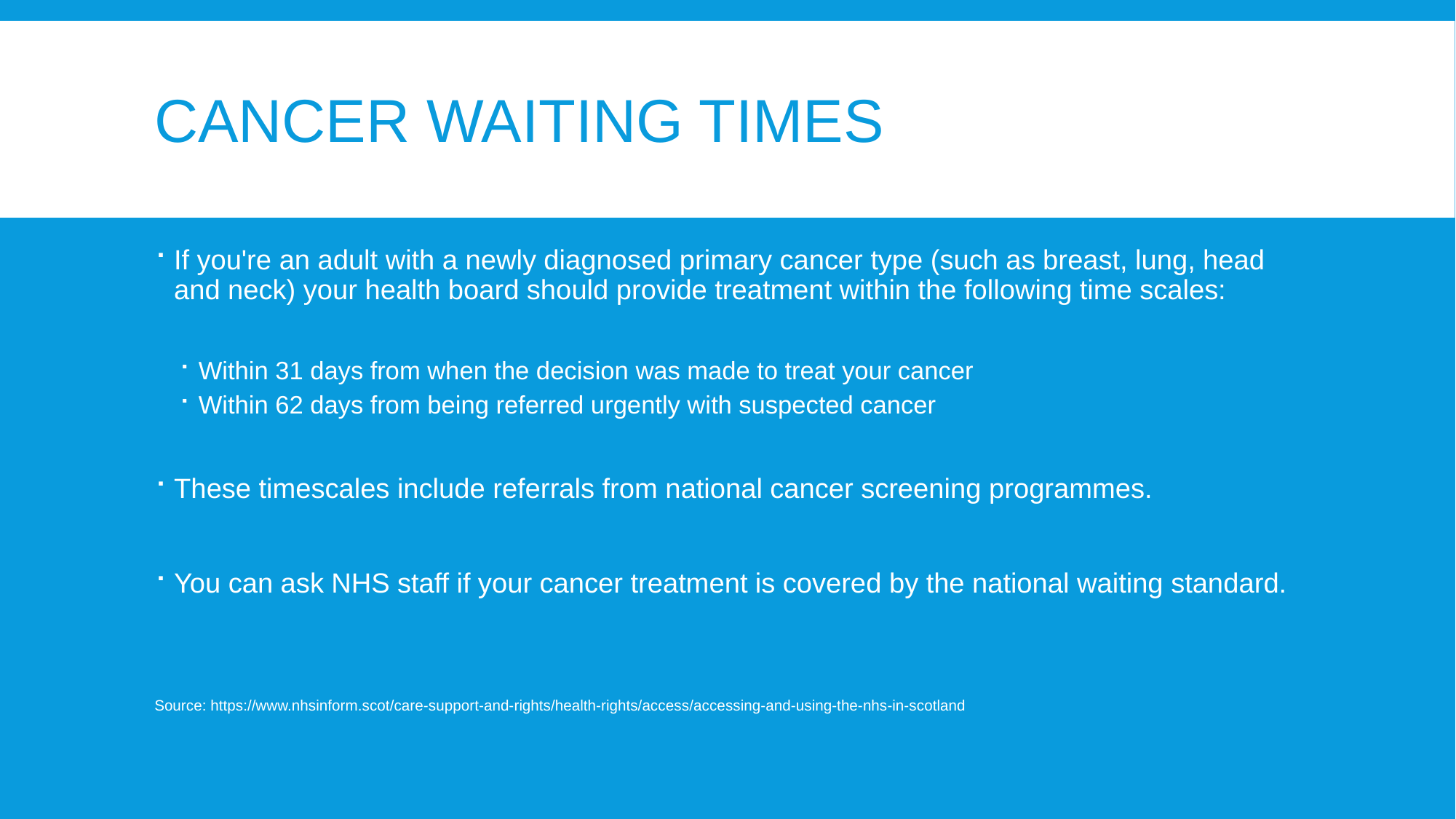

# Cancer waiting times
If you're an adult with a newly diagnosed primary cancer type (such as breast, lung, head and neck) your health board should provide treatment within the following time scales:

Within 31 days from when the decision was made to treat your cancer
Within 62 days from being referred urgently with suspected cancer

These timescales include referrals from national cancer screening programmes.

You can ask NHS staff if your cancer treatment is covered by the national waiting standard.

Source: https://www.nhsinform.scot/care-support-and-rights/health-rights/access/accessing-and-using-the-nhs-in-scotland